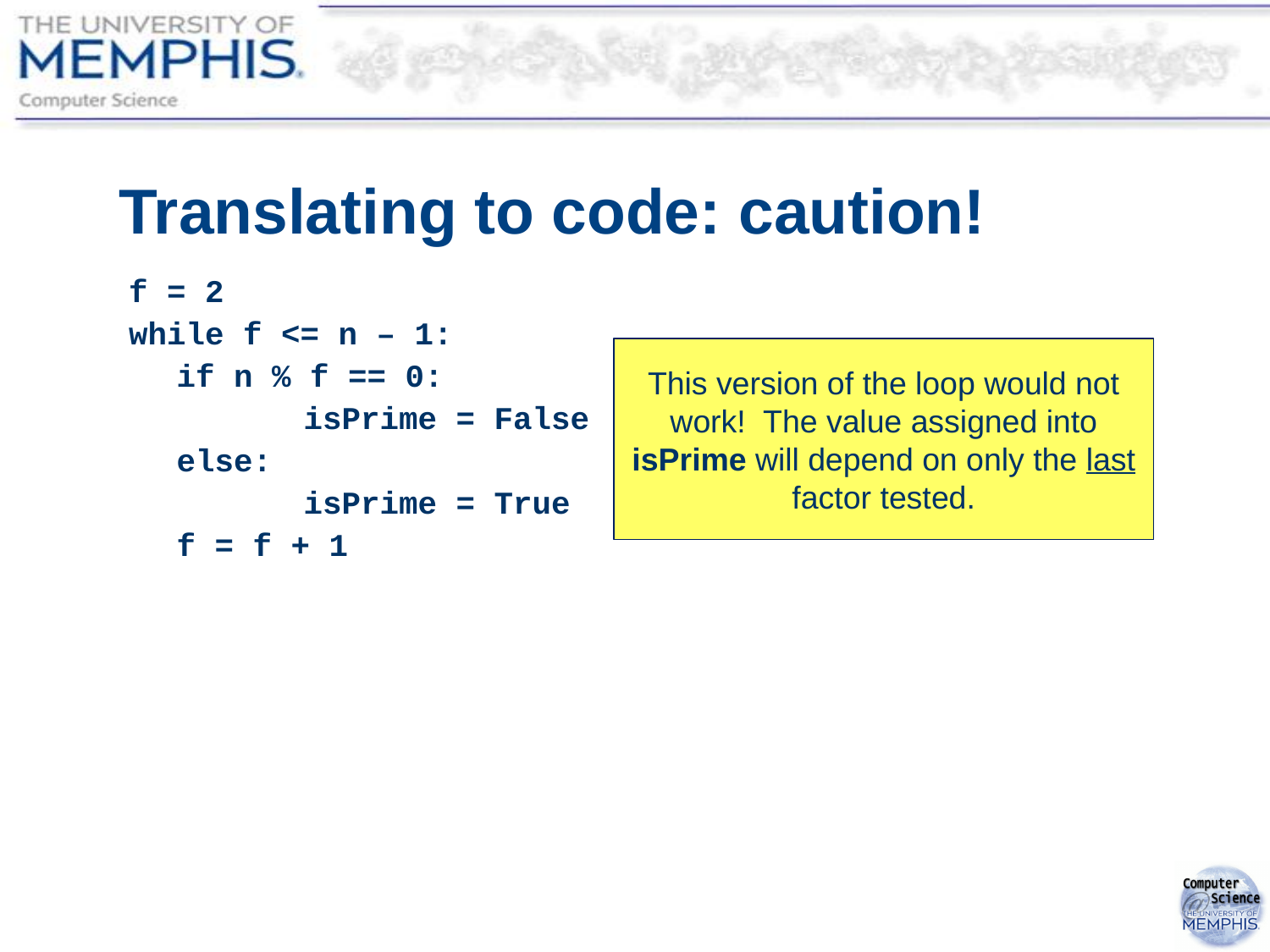

# Translating to code: caution!
f = 2
while f <= n – 1:
	if n % f == 0:
		isPrime = False
	else:
		isPrime = True
	f = f + 1

This version of the loop would not work!  The value assigned into isPrime will depend on only the last factor tested.